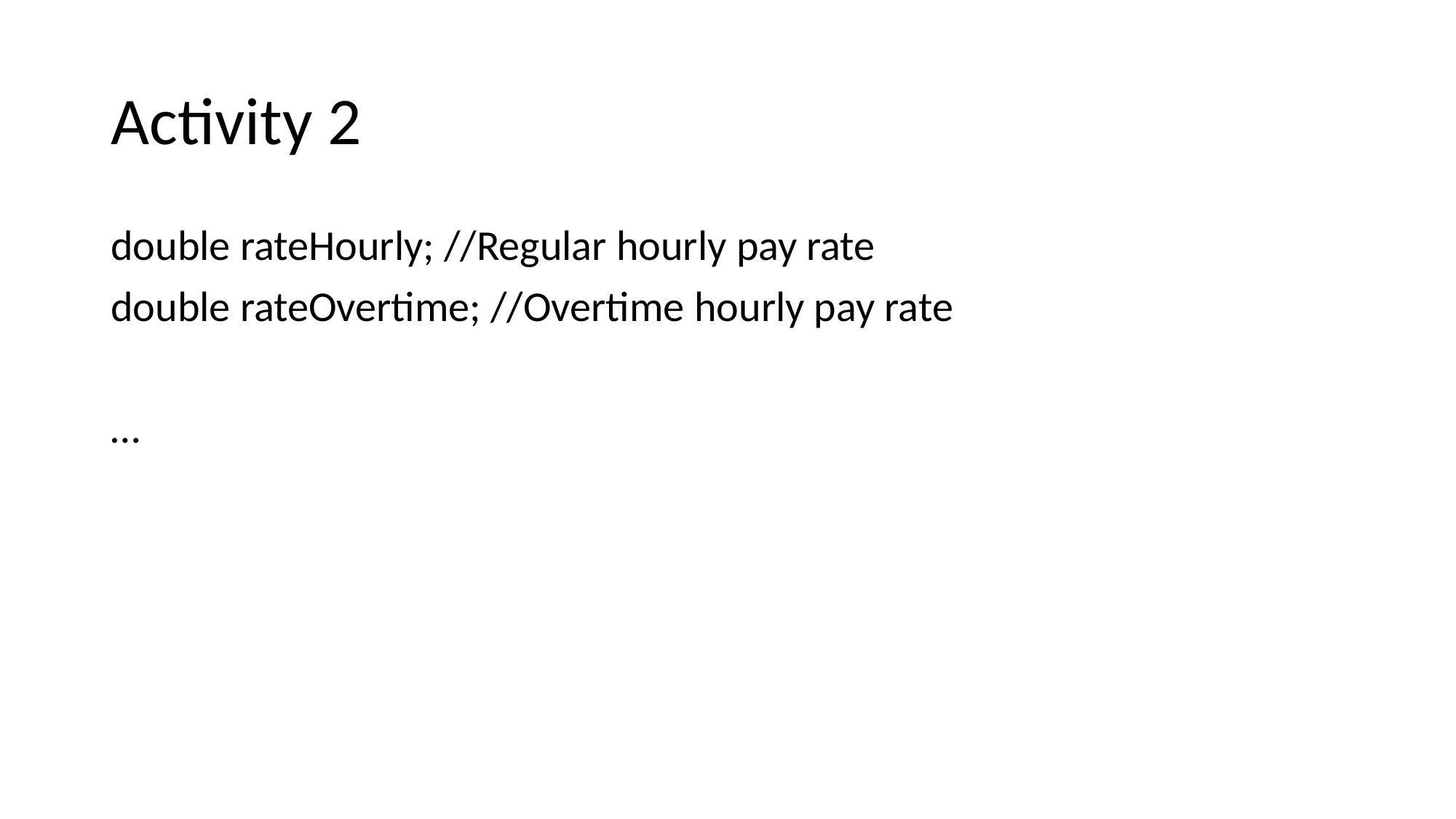

# Activity 2
double rateHourly; //Regular hourly pay rate
double rateOvertime; //Overtime hourly pay rate

…